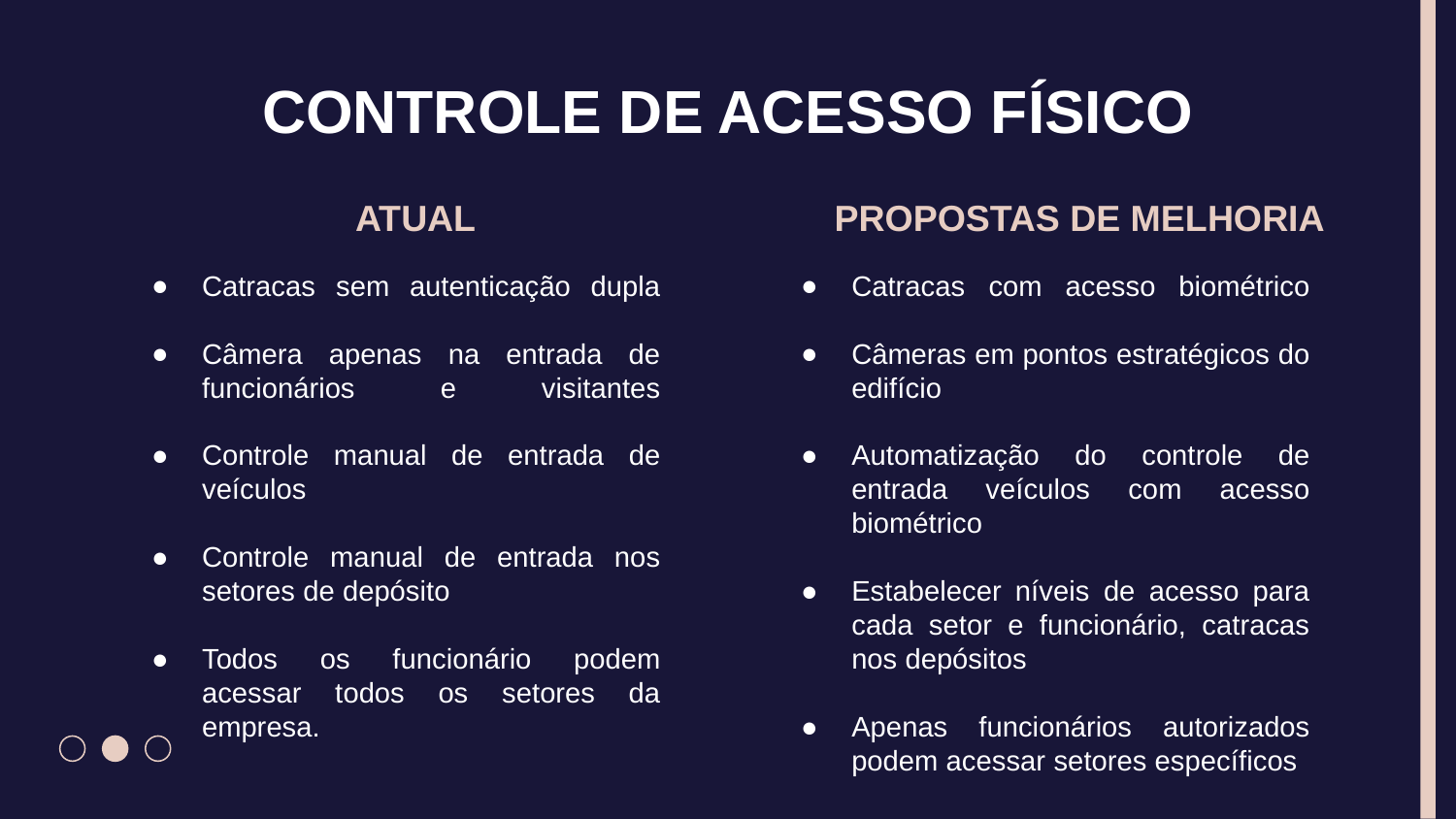

# CONTROLE DE ACESSO FÍSICO
ATUAL
PROPOSTAS DE MELHORIA
Catracas sem autenticação dupla
Câmera apenas na entrada de funcionários e visitantes
Controle manual de entrada de veículos
Controle manual de entrada nos setores de depósito

Todos os funcionário podem acessar todos os setores da empresa.

Catracas com acesso biométrico
Câmeras em pontos estratégicos do edifício

Automatização do controle de entrada veículos com acesso biométrico
Estabelecer níveis de acesso para cada setor e funcionário, catracas nos depósitos

Apenas funcionários autorizados podem acessar setores específicos